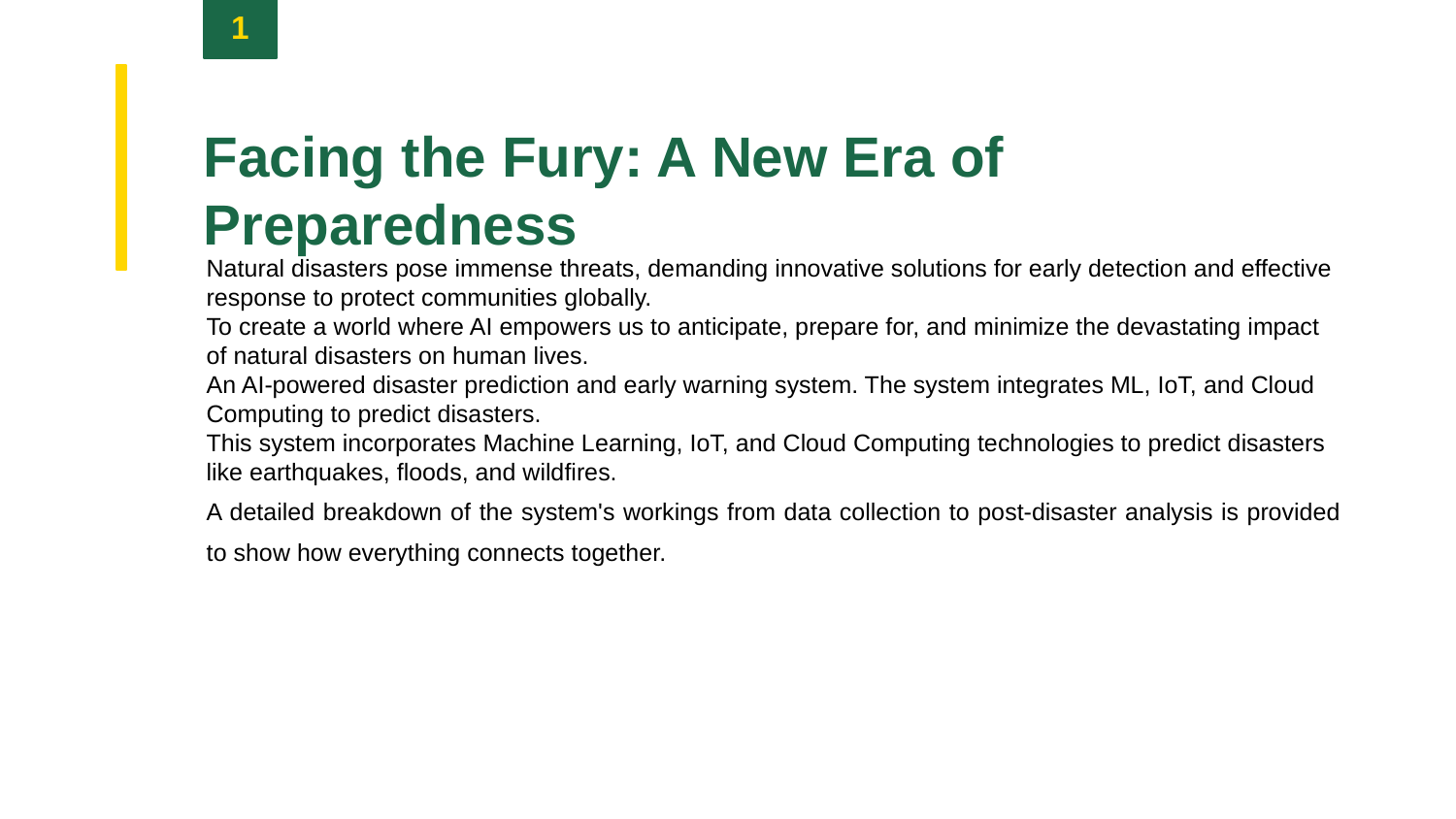

1

Facing the Fury: A New Era of Preparedness
Natural disasters pose immense threats, demanding innovative solutions for early detection and effective response to protect communities globally.
To create a world where AI empowers us to anticipate, prepare for, and minimize the devastating impact of natural disasters on human lives.
An AI-powered disaster prediction and early warning system. The system integrates ML, IoT, and Cloud Computing to predict disasters.
This system incorporates Machine Learning, IoT, and Cloud Computing technologies to predict disasters like earthquakes, floods, and wildfires.
A detailed breakdown of the system's workings from data collection to post-disaster analysis is provided to show how everything connects together.